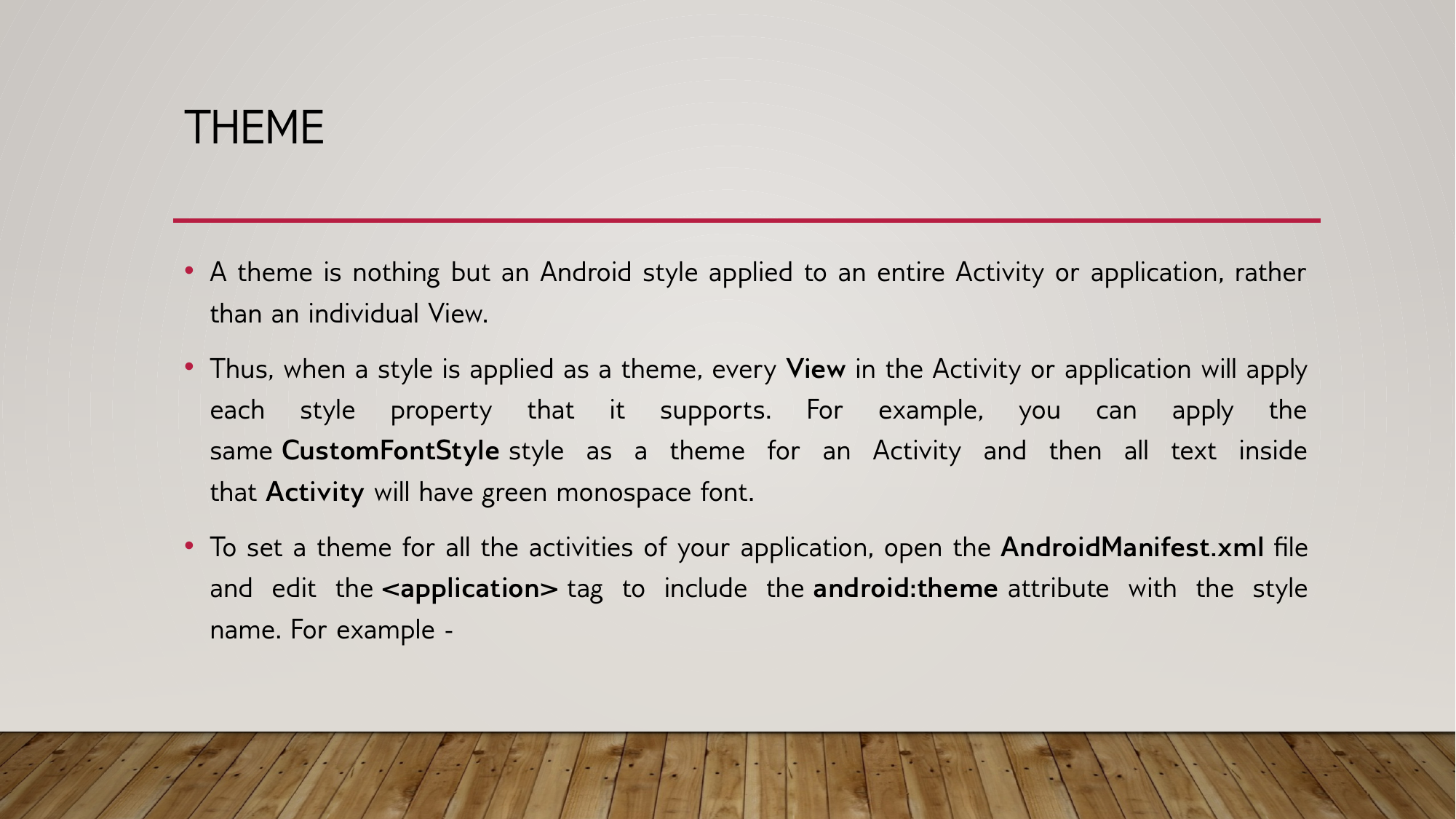

# Theme
A theme is nothing but an Android style applied to an entire Activity or application, rather than an individual View.
Thus, when a style is applied as a theme, every View in the Activity or application will apply each style property that it supports. For example, you can apply the same CustomFontStyle style as a theme for an Activity and then all text inside that Activity will have green monospace font.
To set a theme for all the activities of your application, open the AndroidManifest.xml file and edit the <application> tag to include the android:theme attribute with the style name. For example −